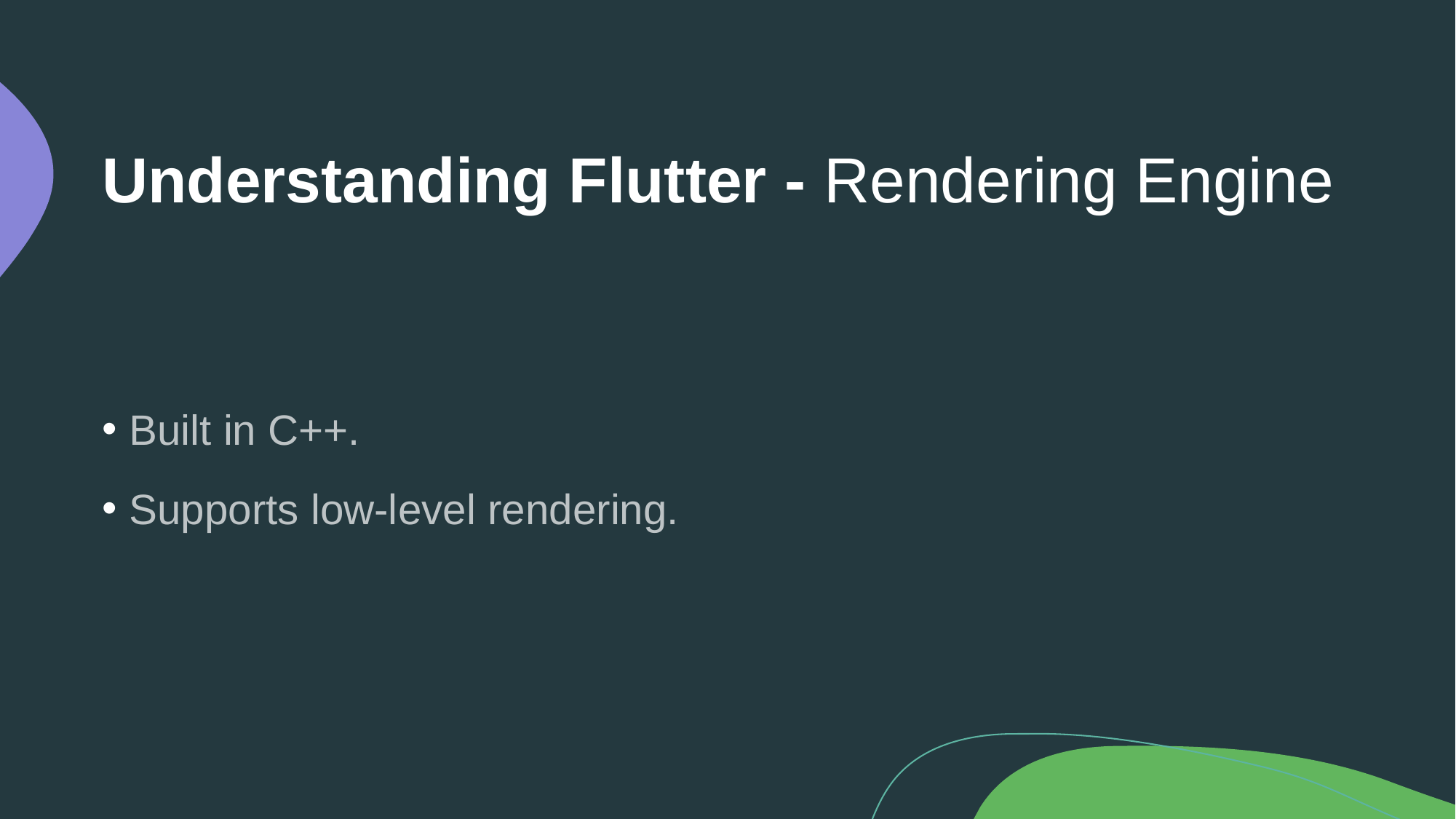

# Understanding Flutter - Rendering Engine
Built in C++.
Supports low-level rendering.